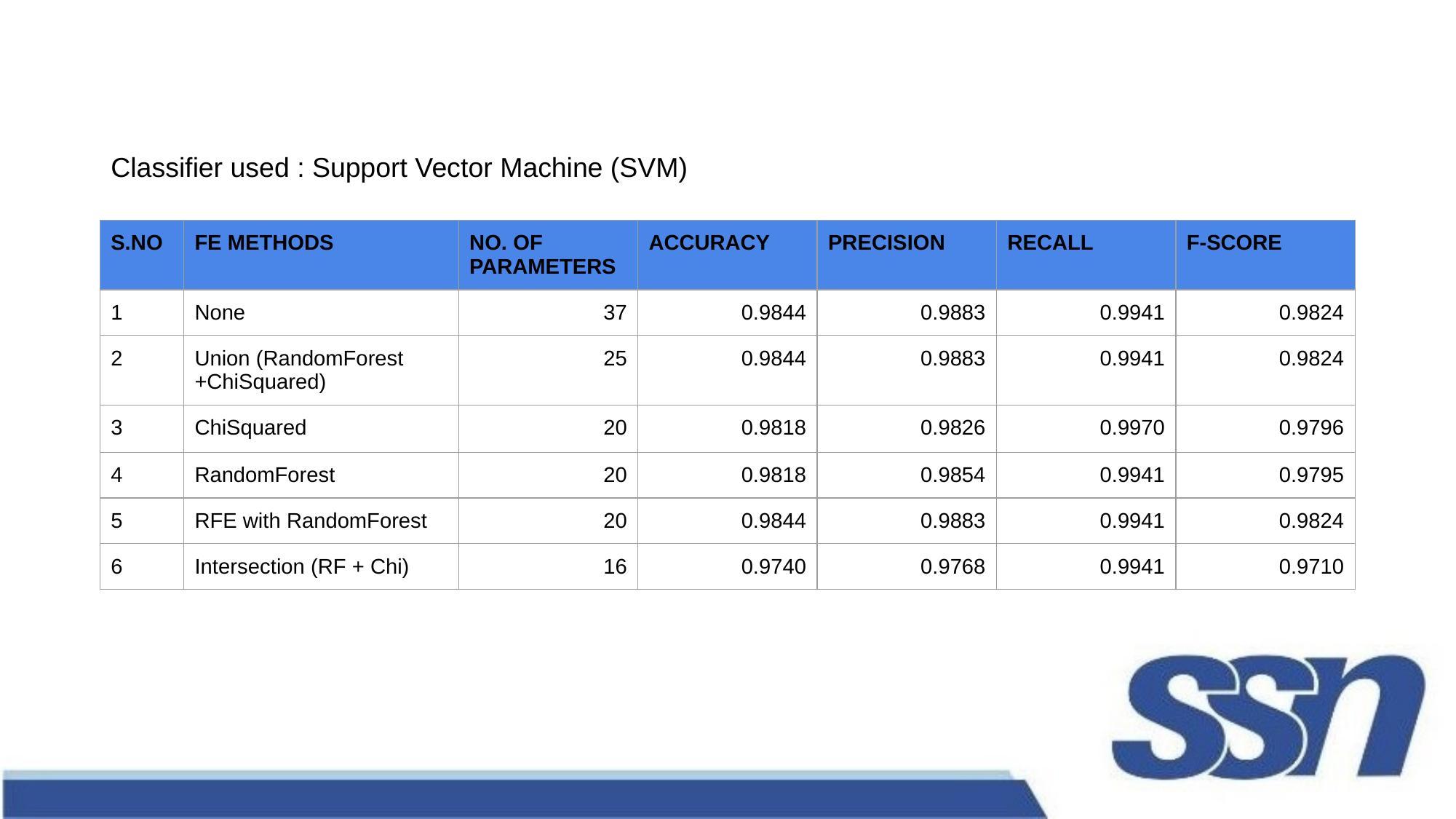

Classifier used : Support Vector Machine (SVM)

| S.NO | FE METHODS | NO. OF PARAMETERS | ACCURACY | PRECISION | RECALL | F-SCORE |
| --- | --- | --- | --- | --- | --- | --- |
| 1 | None | 37 | 0.9844 | 0.9883 | 0.9941 | 0.9824 |
| 2 | Union (RandomForest +ChiSquared) | 25 | 0.9844 | 0.9883 | 0.9941 | 0.9824 |
| 3 | ChiSquared | 20 | 0.9818 | 0.9826 | 0.9970 | 0.9796 |
| 4 | RandomForest | 20 | 0.9818 | 0.9854 | 0.9941 | 0.9795 |
| 5 | RFE with RandomForest | 20 | 0.9844 | 0.9883 | 0.9941 | 0.9824 |
| 6 | Intersection (RF + Chi) | 16 | 0.9740 | 0.9768 | 0.9941 | 0.9710 |